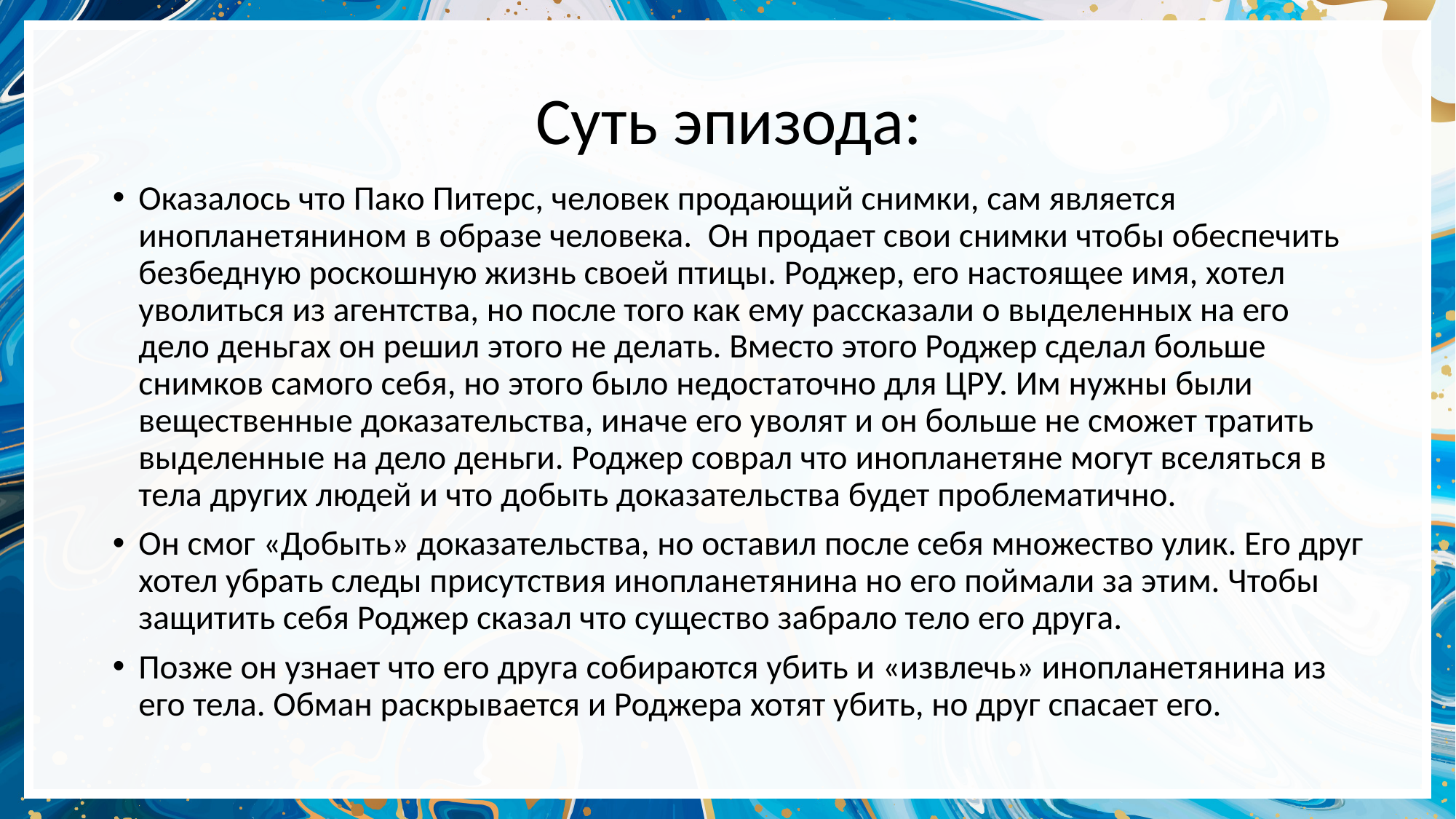

# Суть эпизода:
Оказалось что Пако Питерс, человек продающий снимки, сам является инопланетянином в образе человека.  Он продает свои снимки чтобы обеспечить безбедную роскошную жизнь своей птицы. Роджер, его настоящее имя, хотел уволиться из агентства, но после того как ему рассказали о выделенных на его дело деньгах он решил этого не делать. Вместо этого Роджер сделал больше снимков самого себя, но этого было недостаточно для ЦРУ. Им нужны были вещественные доказательства, иначе его уволят и он больше не сможет тратить выделенные на дело деньги. Роджер соврал что инопланетяне могут вселяться в тела других людей и что добыть доказательства будет проблематично.
Он смог «Добыть» доказательства, но оставил после себя множество улик. Его друг хотел убрать следы присутствия инопланетянина но его поймали за этим. Чтобы защитить себя Роджер сказал что существо забрало тело его друга.
Позже он узнает что его друга собираются убить и «извлечь» инопланетянина из его тела. Обман раскрывается и Роджера хотят убить, но друг спасает его.